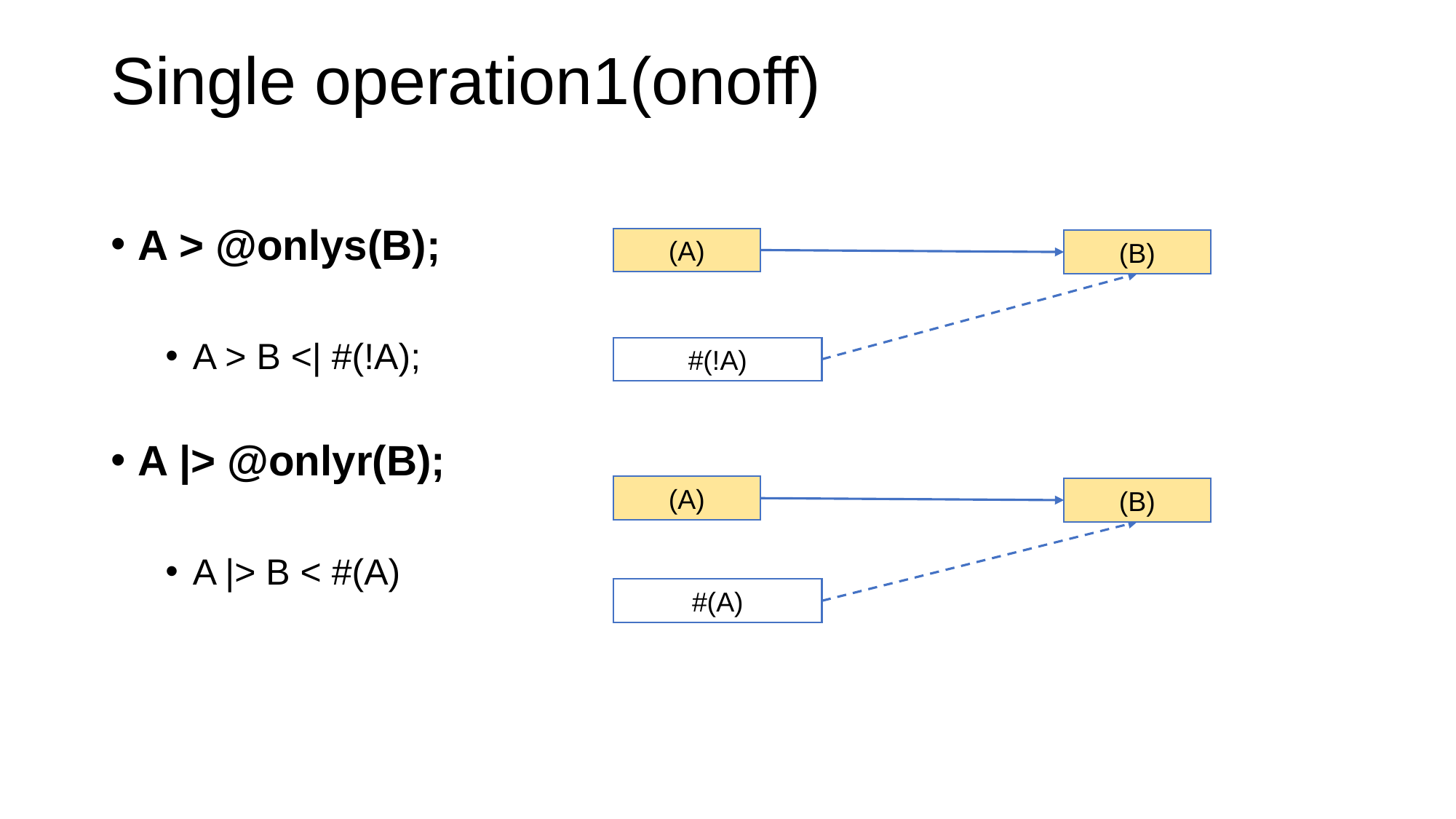

# Single operation1(onoff)
A > @onlys(B);

A > B <| #(!A);

A |> @onlyr(B);

A |> B < #(A)

(A)
(B)
#(!A)
(A)
(B)
#(A)